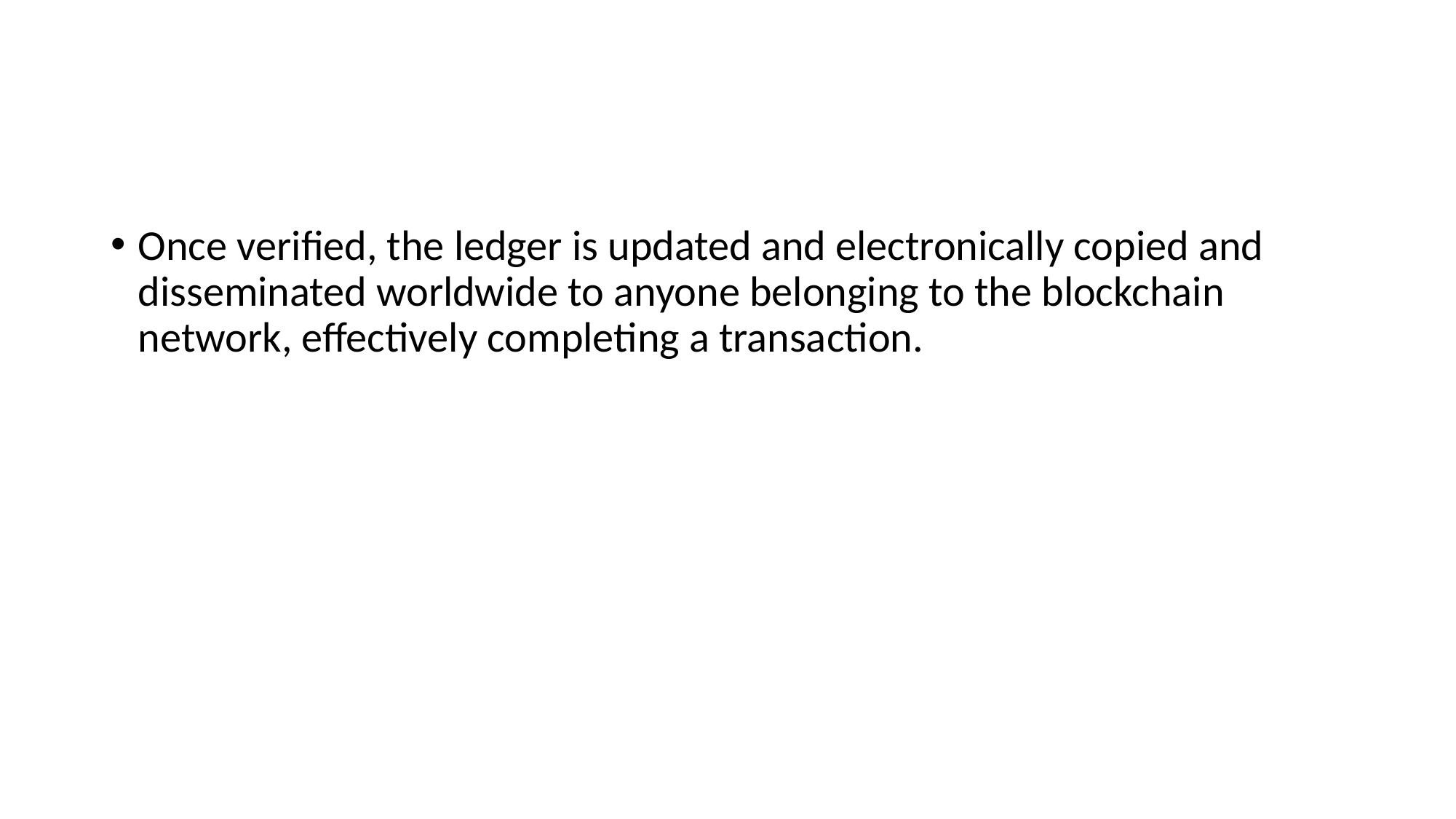

#
Once verified, the ledger is updated and electronically copied and disseminated worldwide to anyone belonging to the blockchain network, effectively completing a transaction.